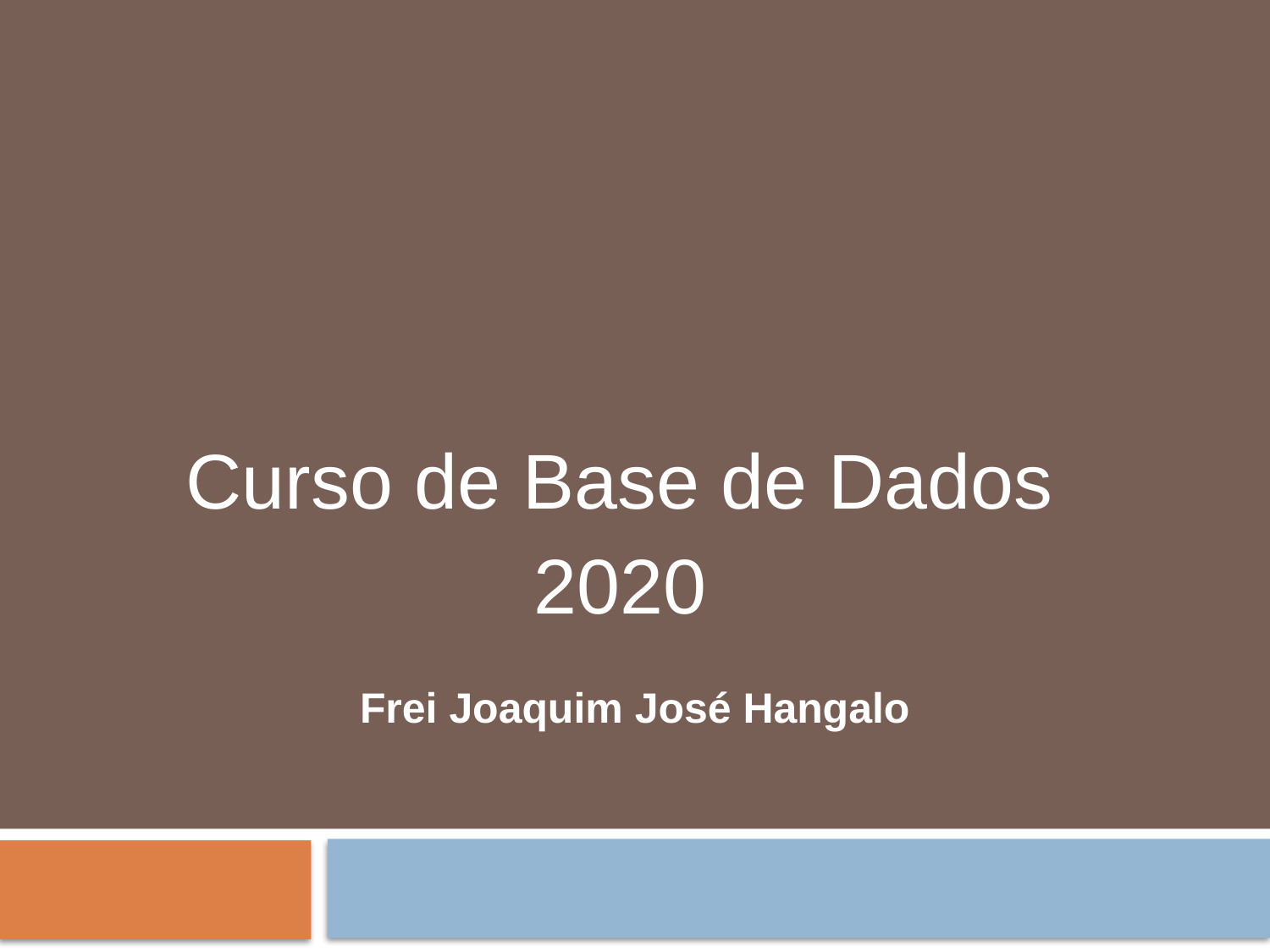

#
Curso de Base de Dados
2020
Frei Joaquim José Hangalo